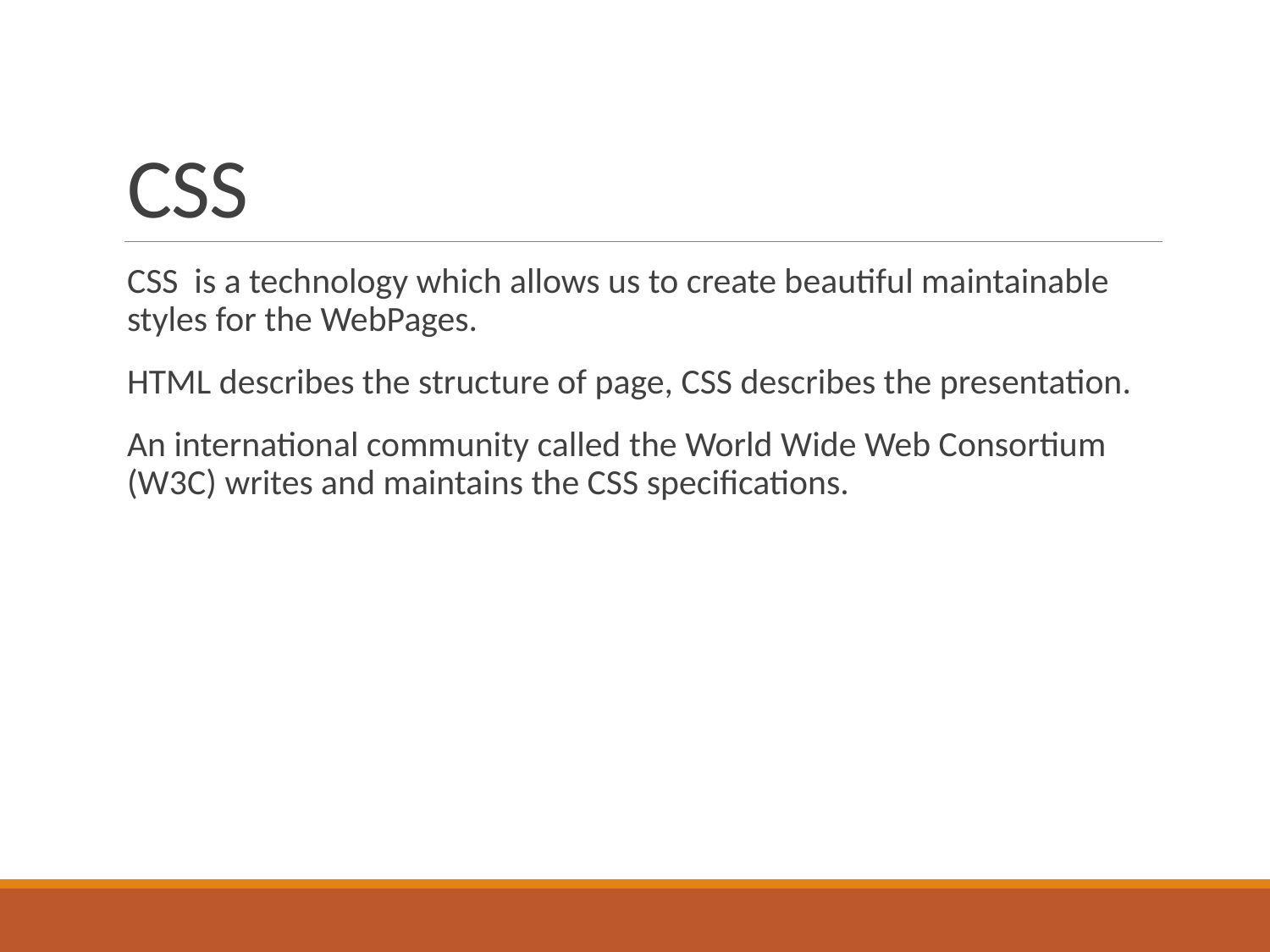

# CSS
CSS  is a technology which allows us to create beautiful maintainable styles for the WebPages.
HTML describes the structure of page, CSS describes the presentation.
An international community called the World Wide Web Consortium (W3C) writes and maintains the CSS specifications.